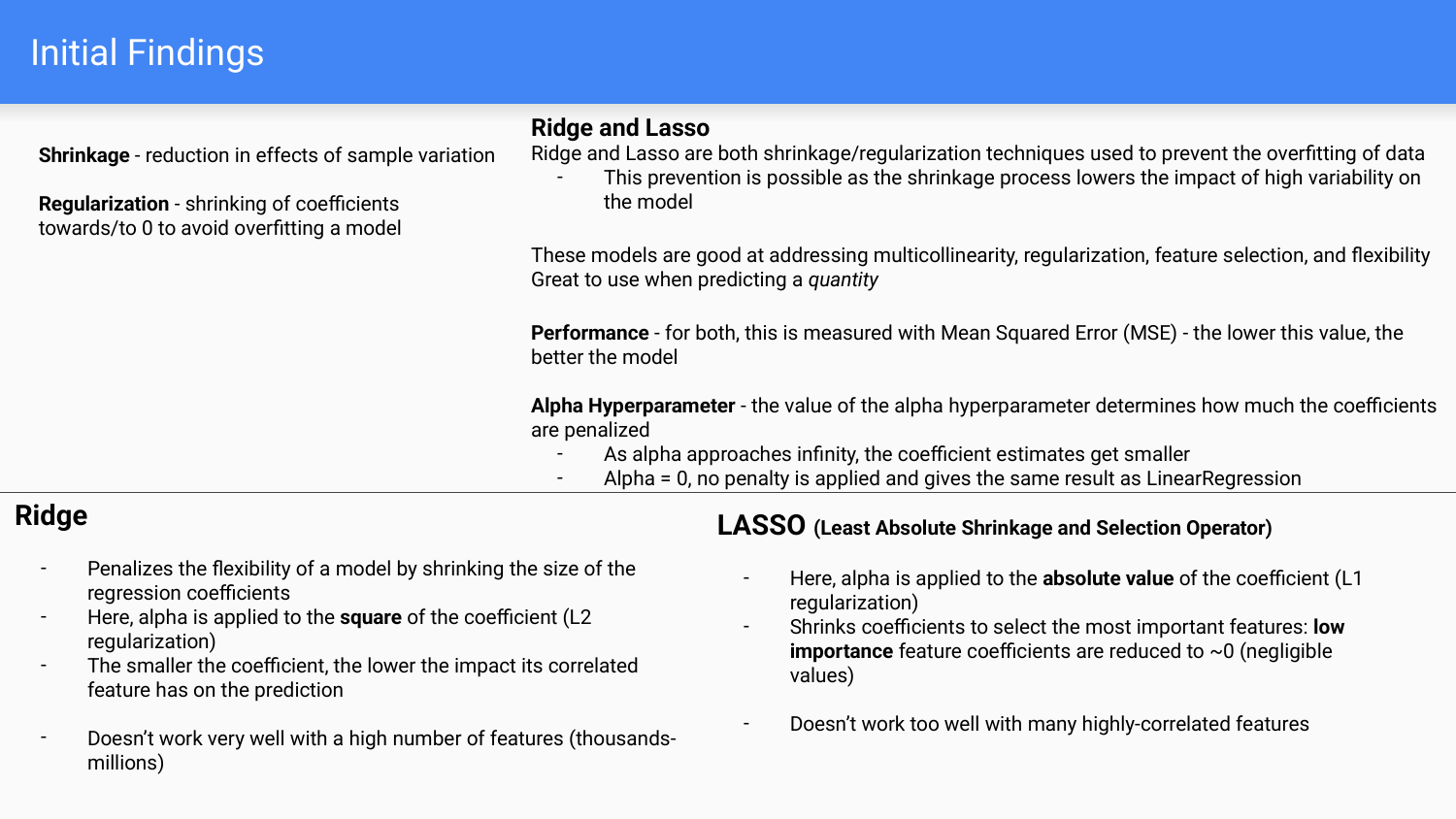

# Initial Findings

Ridge and Lasso
Ridge and Lasso are both shrinkage/regularization techniques used to prevent the overfitting of data
This prevention is possible as the shrinkage process lowers the impact of high variability on the model

These models are good at addressing multicollinearity, regularization, feature selection, and flexibility
Great to use when predicting a quantity

Performance - for both, this is measured with Mean Squared Error (MSE) - the lower this value, the better the model

Alpha Hyperparameter - the value of the alpha hyperparameter determines how much the coefficients are penalized
As alpha approaches infinity, the coefficient estimates get smaller
Alpha = 0, no penalty is applied and gives the same result as LinearRegression
Shrinkage - reduction in effects of sample variation

Regularization - shrinking of coefficients towards/to 0 to avoid overfitting a model
Ridge

Penalizes the flexibility of a model by shrinking the size of the regression coefficients
Here, alpha is applied to the square of the coefficient (L2 regularization)
The smaller the coefficient, the lower the impact its correlated feature has on the prediction
Doesn’t work very well with a high number of features (thousands-millions)
LASSO (Least Absolute Shrinkage and Selection Operator)

Here, alpha is applied to the absolute value of the coefficient (L1 regularization)
Shrinks coefficients to select the most important features: low importance feature coefficients are reduced to ~0 (negligible values)

Doesn’t work too well with many highly-correlated features